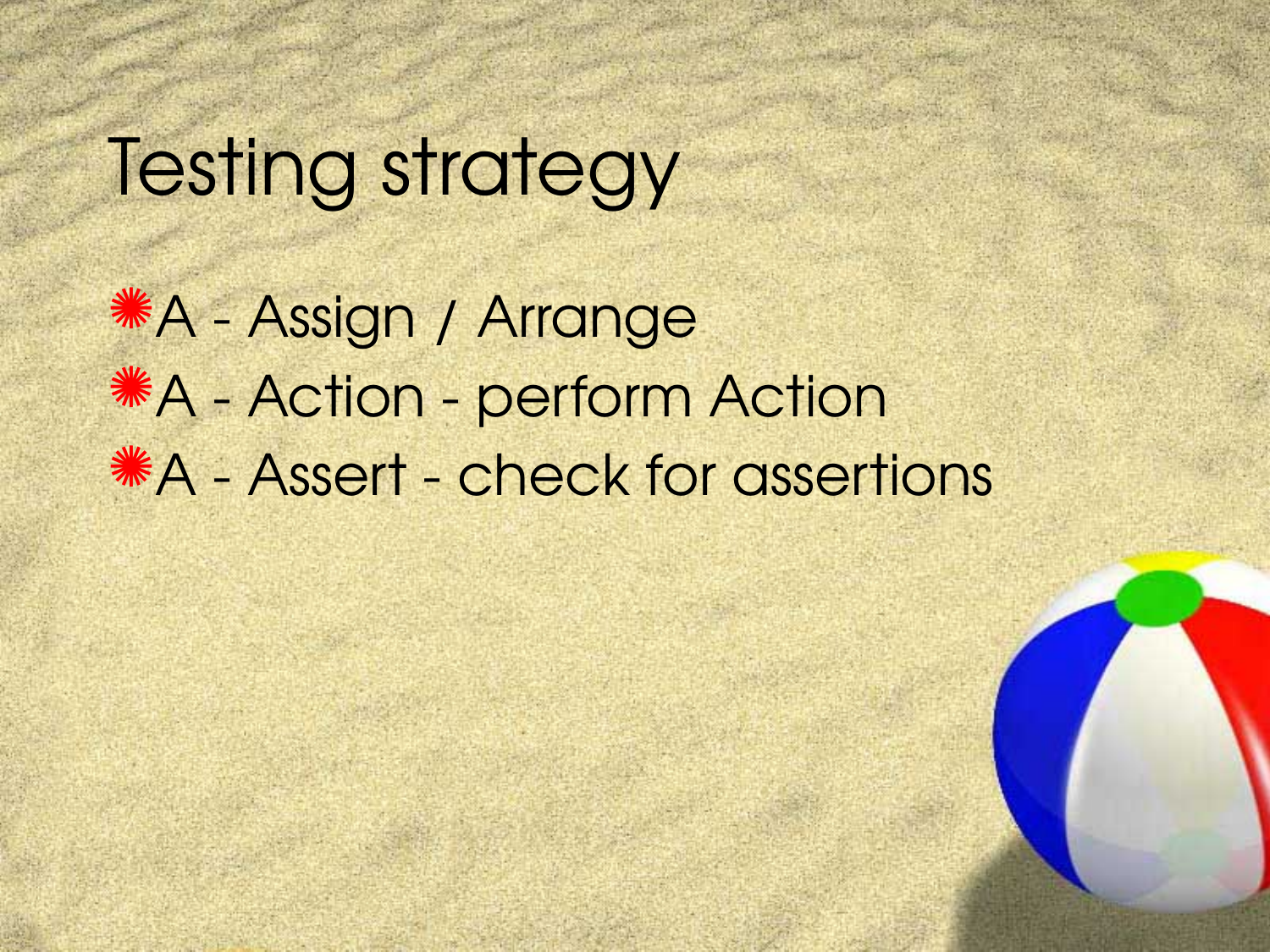

# Testing strategy
A - Assign / Arrange
A - Action - perform Action
A - Assert - check for assertions